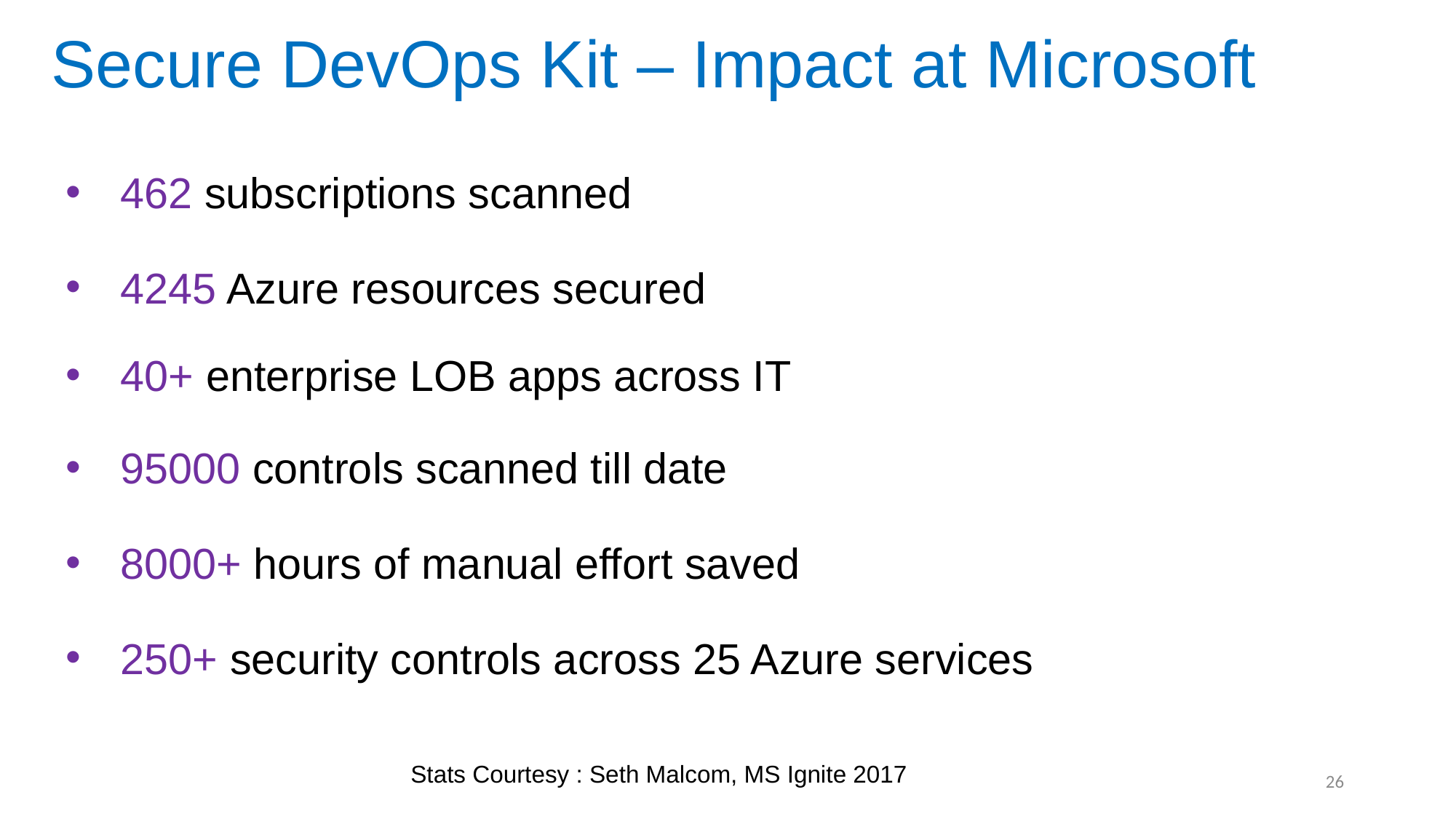

Secure DevOps Kit – Impact at Microsoft
462 subscriptions scanned
4245 Azure resources secured
40+ enterprise LOB apps across IT
95000 controls scanned till date
8000+ hours of manual effort saved
250+ security controls across 25 Azure services
Stats Courtesy : Seth Malcom, MS Ignite 2017
26